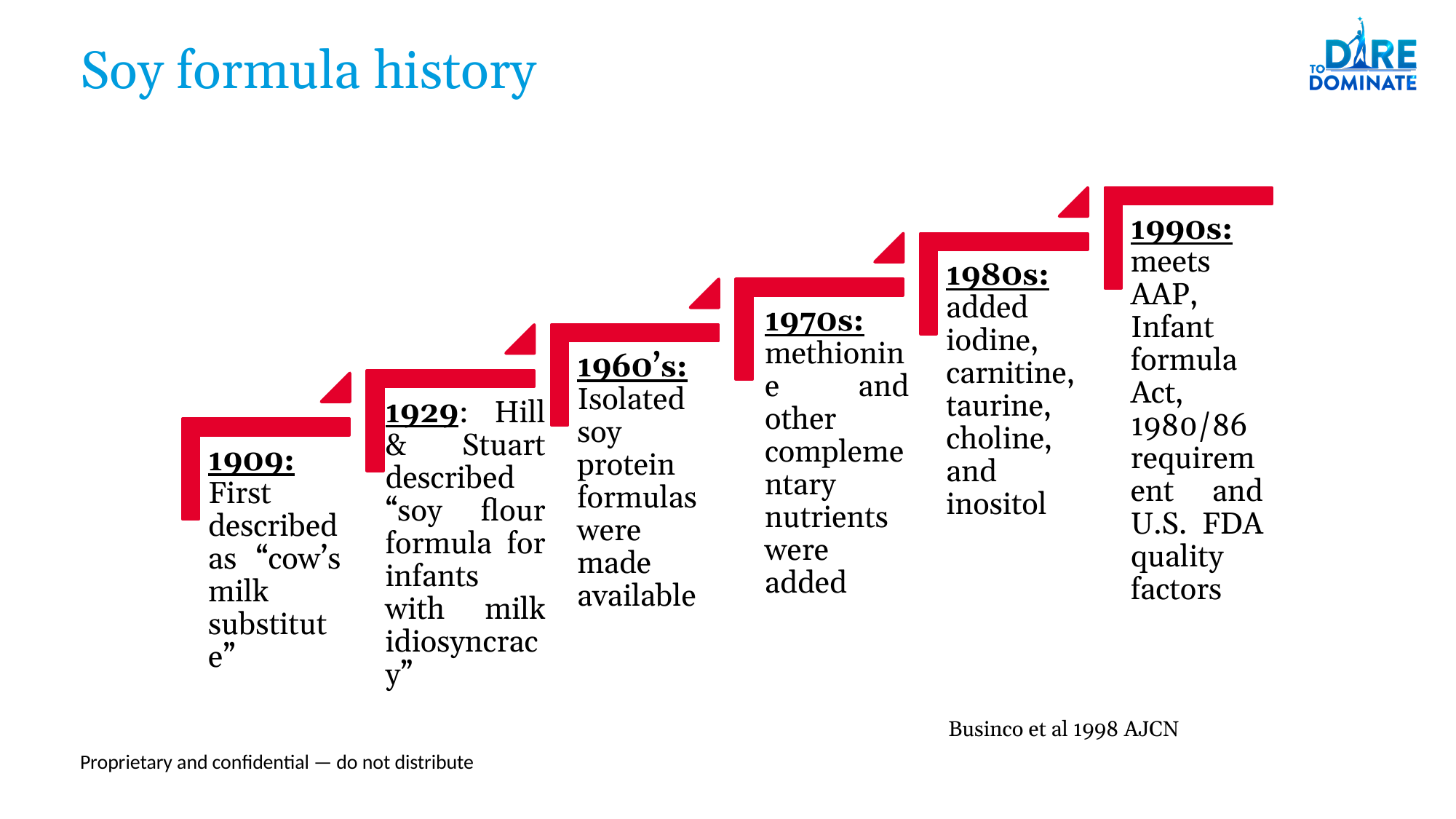

1909: First described as “cow’s milk substitute”
1929: Hill & Stuart described “soy flour formula for infants with milk idiosyncracy”
1960’s: Isolated soy protein formulas were made available
1970s: methionine and other complementary nutrients were added
1980s: added iodine, carnitine, taurine, choline, and inositol
1990s: meets AAP, Infant formula Act, 1980/86 requirement and U.S. FDA quality factors
# Soy formula history
Businco et al 1998 AJCN